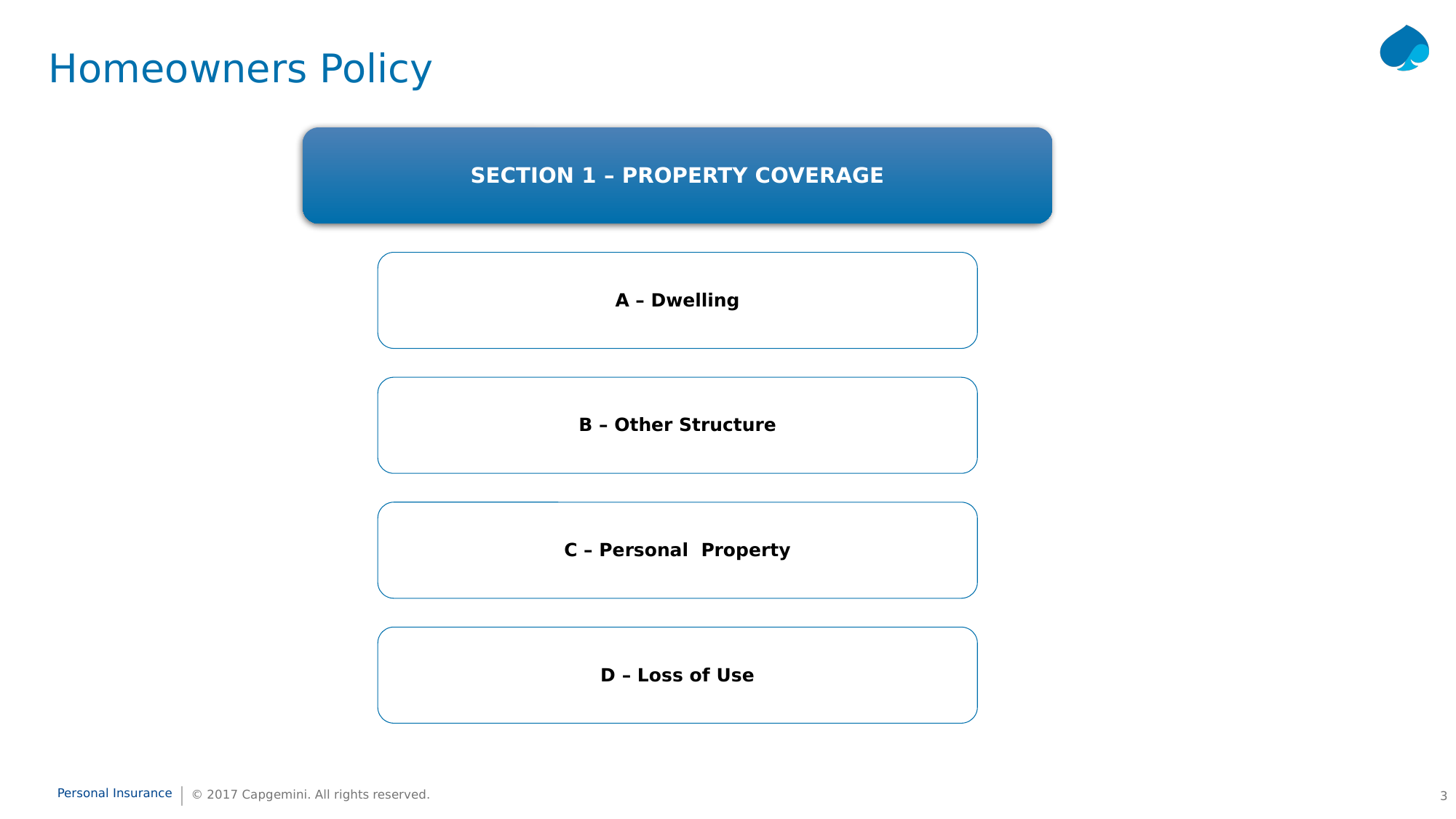

# Homeowners Policy
SECTION 1 – PROPERTY COVERAGE
A – Dwelling
D – Loss of Use
C – Personal  Property
B – Other Structure